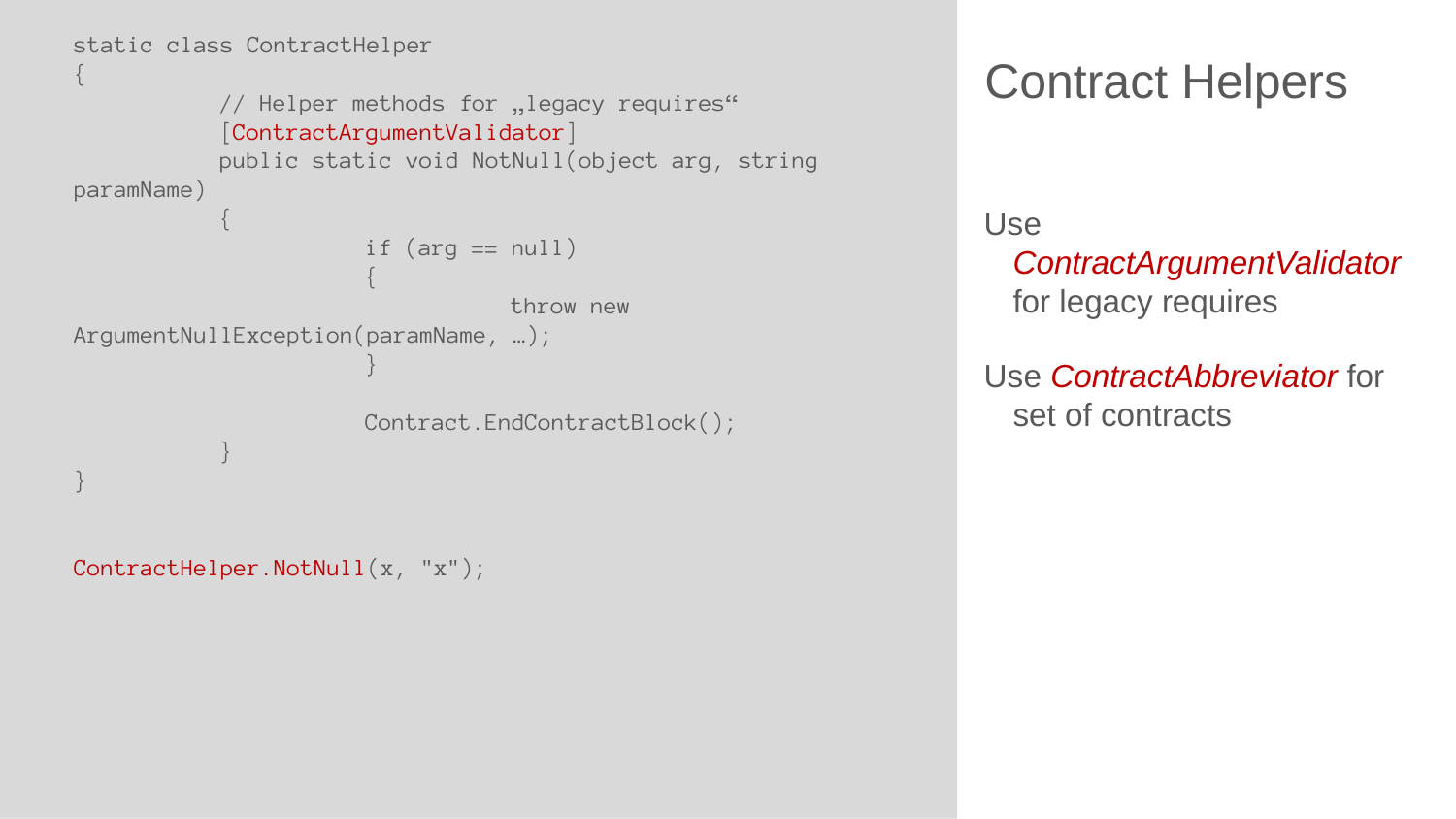

static class ContractHelper
{
	// Helper methods for „legacy requires“
	[ContractArgumentValidator]
	public static void NotNull(object arg, string paramName)
	{
		if (arg == null)
		{
			throw new ArgumentNullException(paramName, …);
		}

		Contract.EndContractBlock();
	}
}

ContractHelper.NotNull(x, "x");
# Contract Helpers

Use ContractArgumentValidator for legacy requires
Use ContractAbbreviator for set of contracts